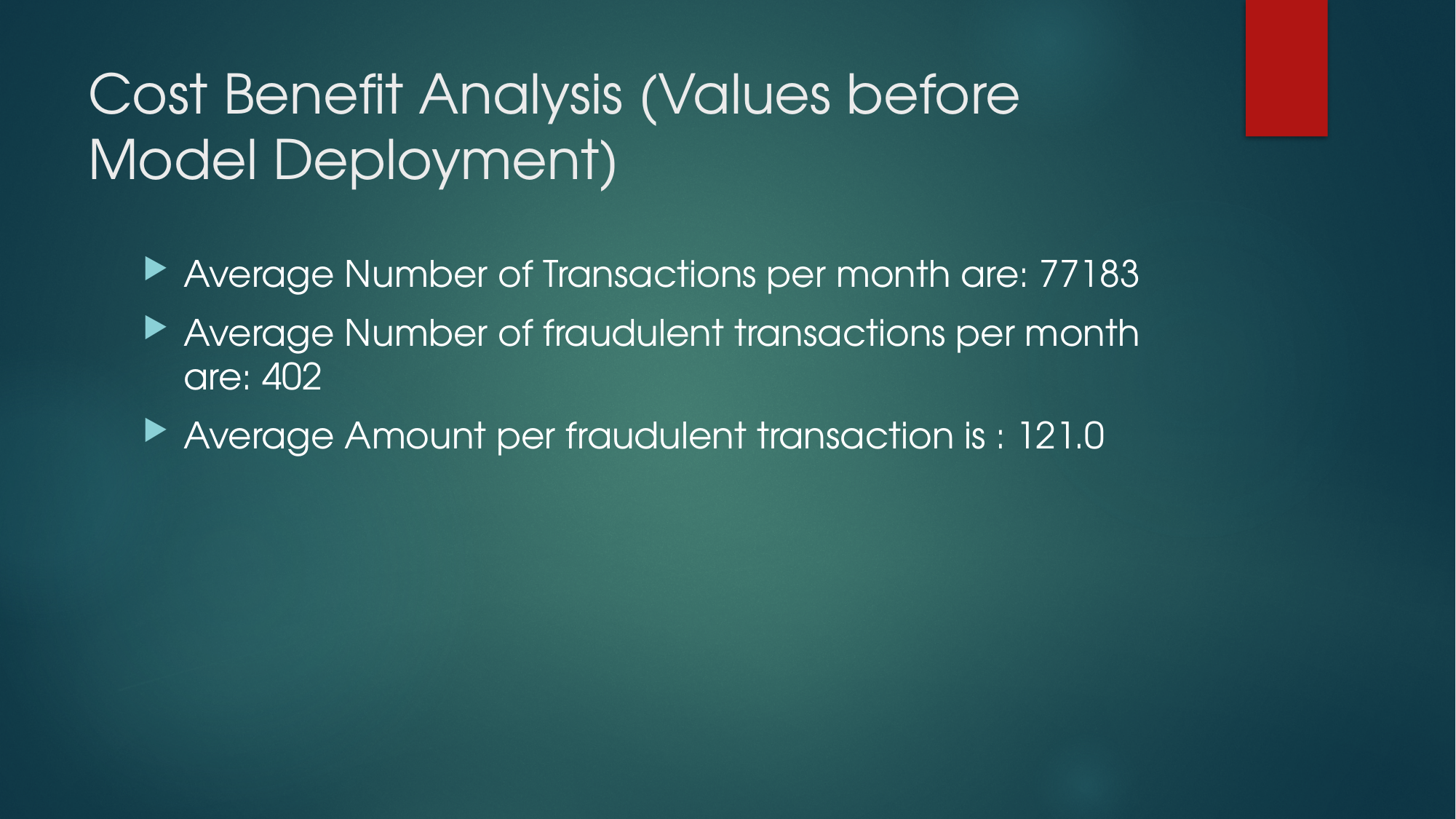

# Cost Benefit Analysis (Values before Model Deployment)
Average Number of Transactions per month are: 77183
Average Number of fraudulent transactions per month are: 402
Average Amount per fraudulent transaction is : 121.0